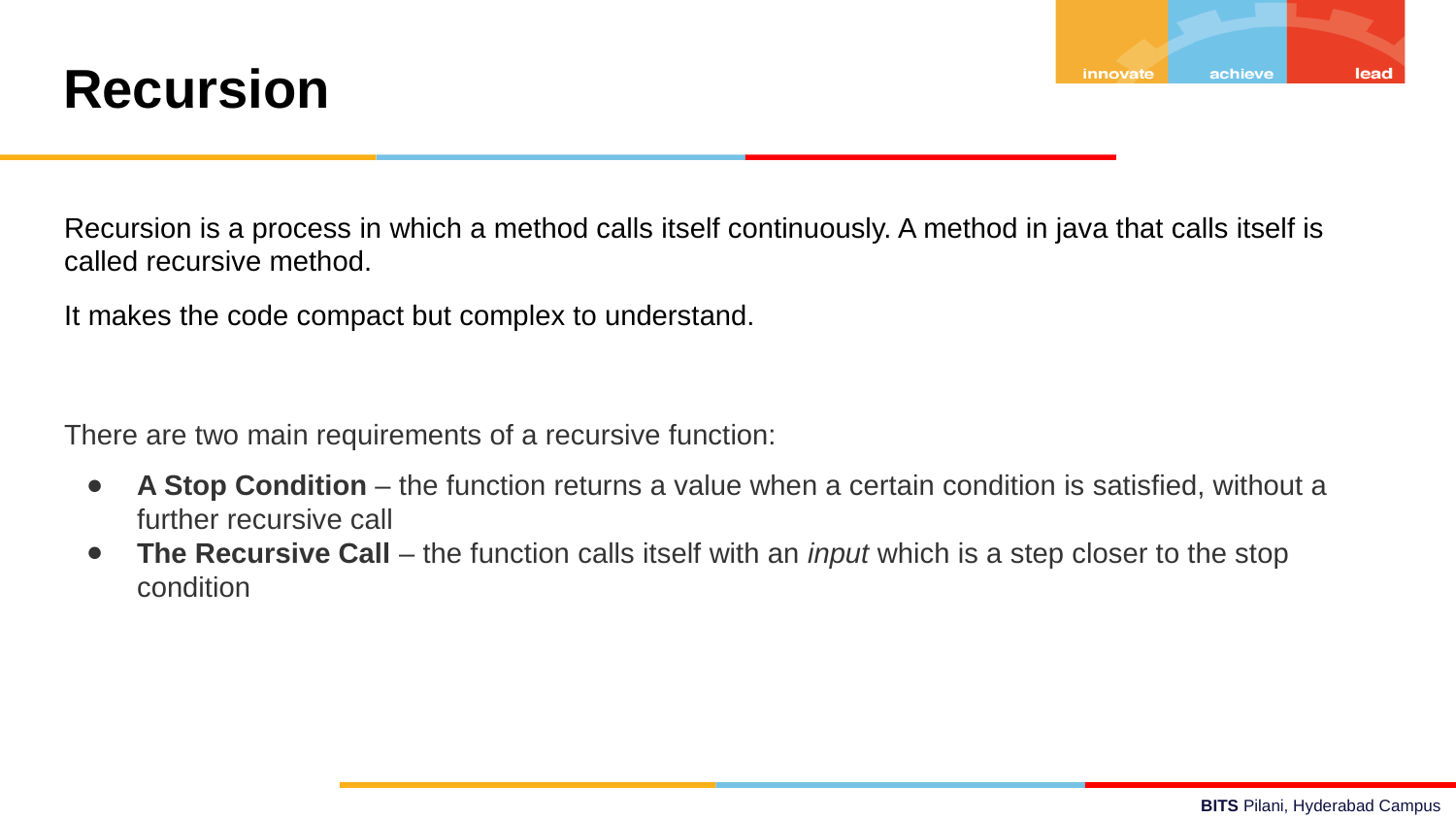

Recursion
Recursion is a process in which a method calls itself continuously. A method in java that calls itself is called recursive method.
It makes the code compact but complex to understand.

There are two main requirements of a recursive function:
A Stop Condition – the function returns a value when a certain condition is satisfied, without a further recursive call
The Recursive Call – the function calls itself with an input which is a step closer to the stop condition